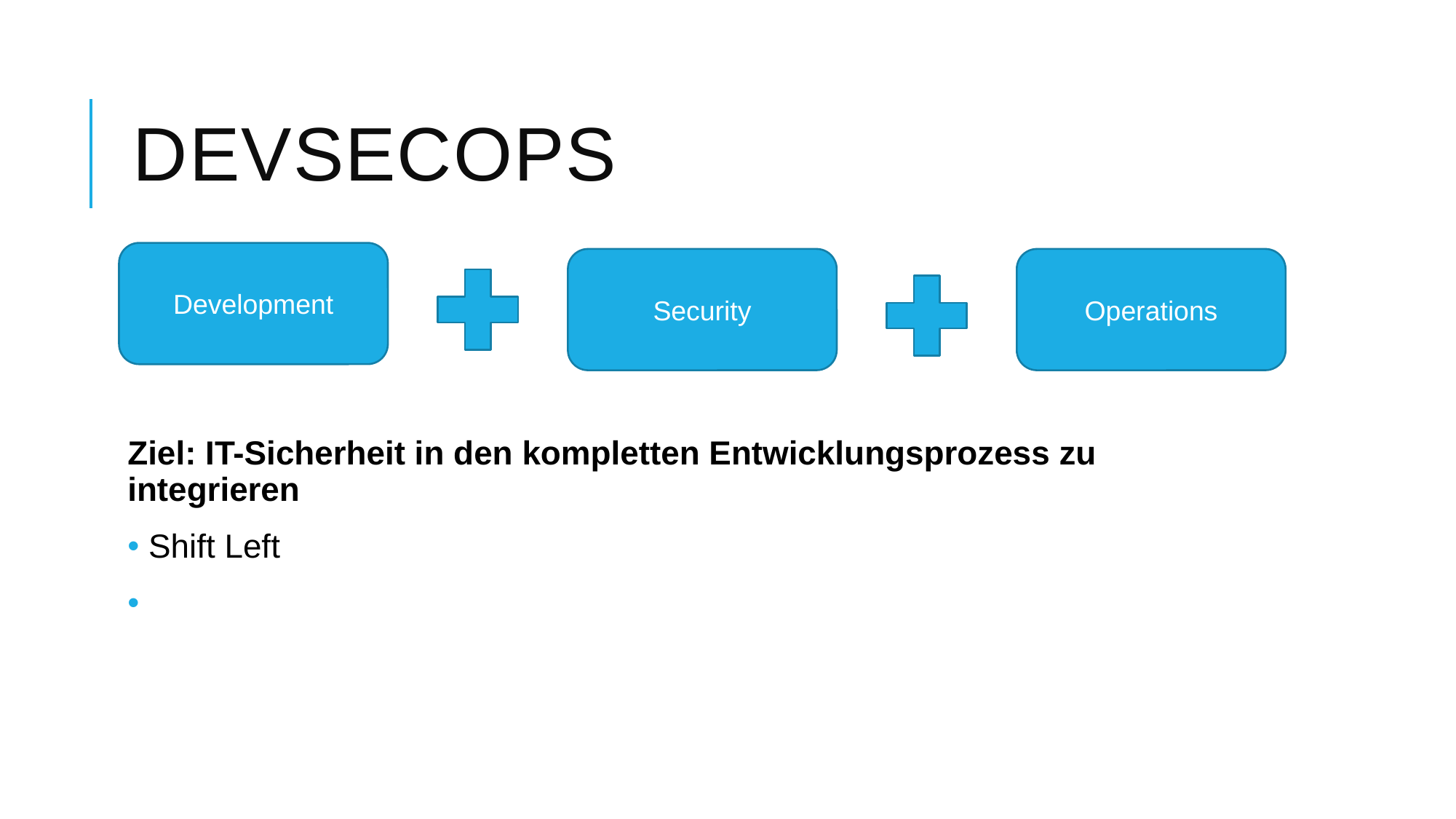

# Devsecops
Development
Security
Operations

Ziel: IT-Sicherheit in den kompletten Entwicklungsprozess zu integrieren
 Shift Left